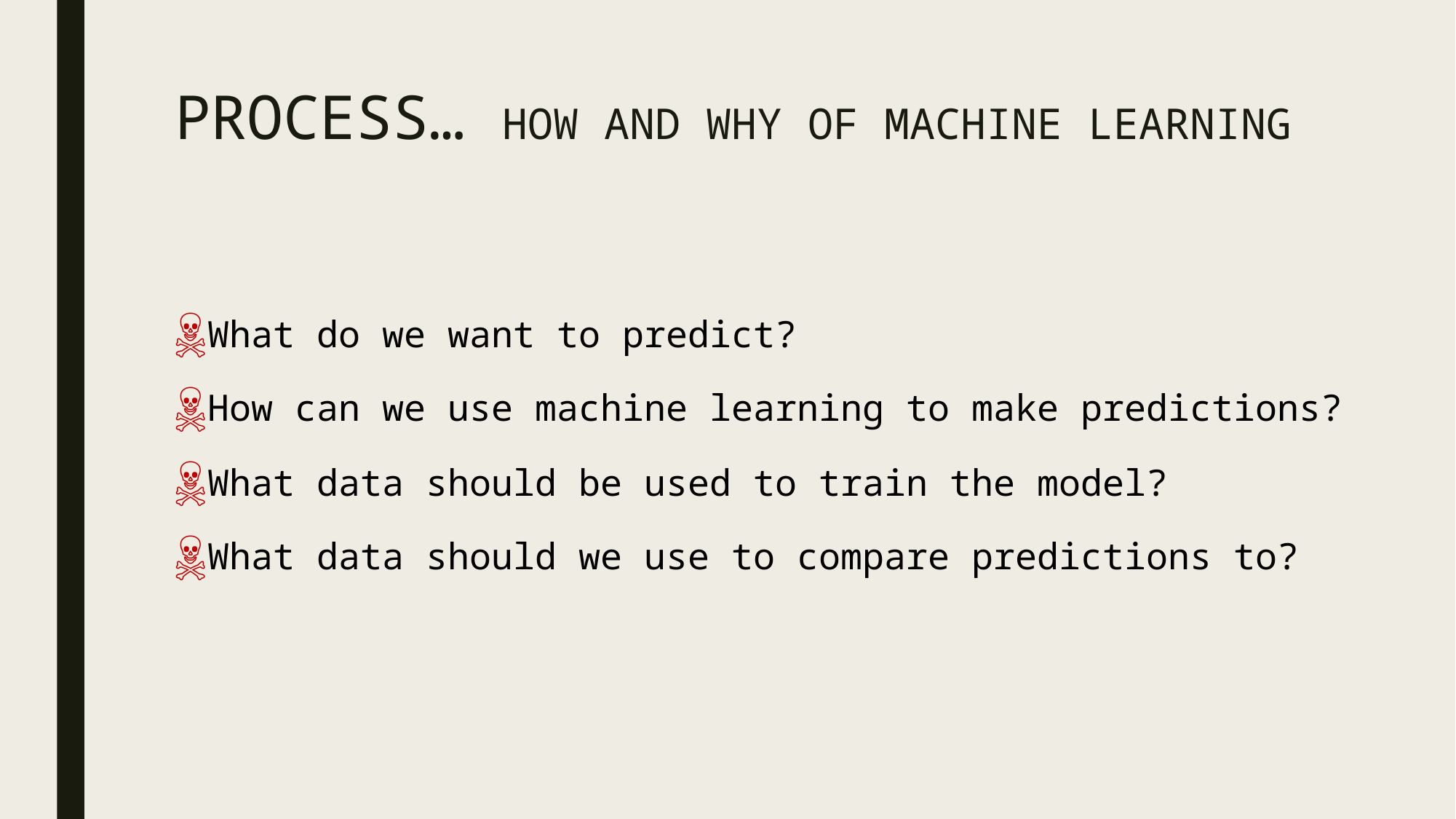

# PROCESS… HOW AND WHY OF MACHINE LEARNING
What do we want to predict?
How can we use machine learning to make predictions?
What data should be used to train the model?
What data should we use to compare predictions to?